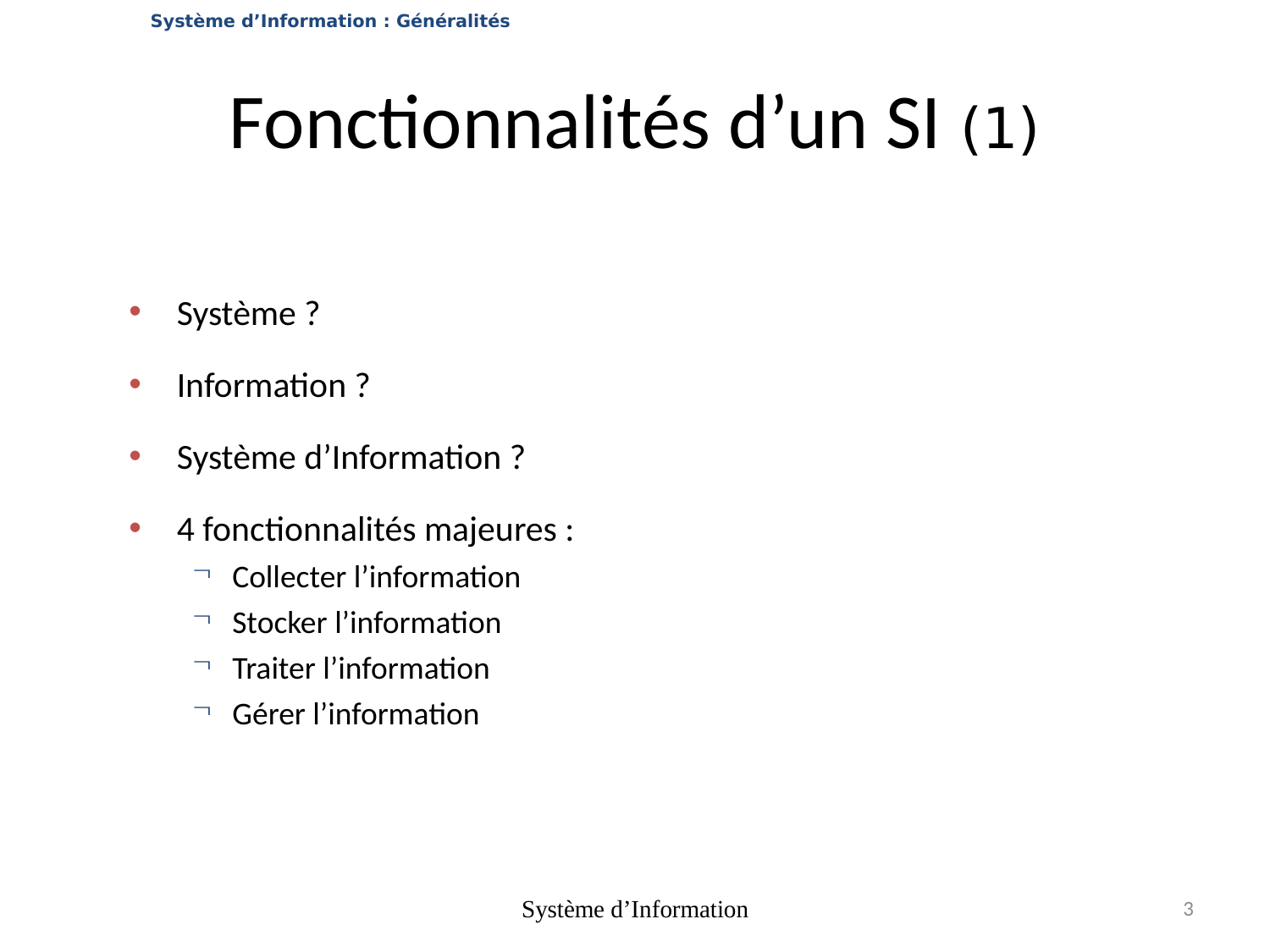

Système d’Information : Généralités
# Fonctionnalités d’un SI (1)
Système ?
Information ?
Système d’Information ?
4 fonctionnalités majeures :
Collecter l’information
Stocker l’information
Traiter l’information
Gérer l’information
Système d’Information
3